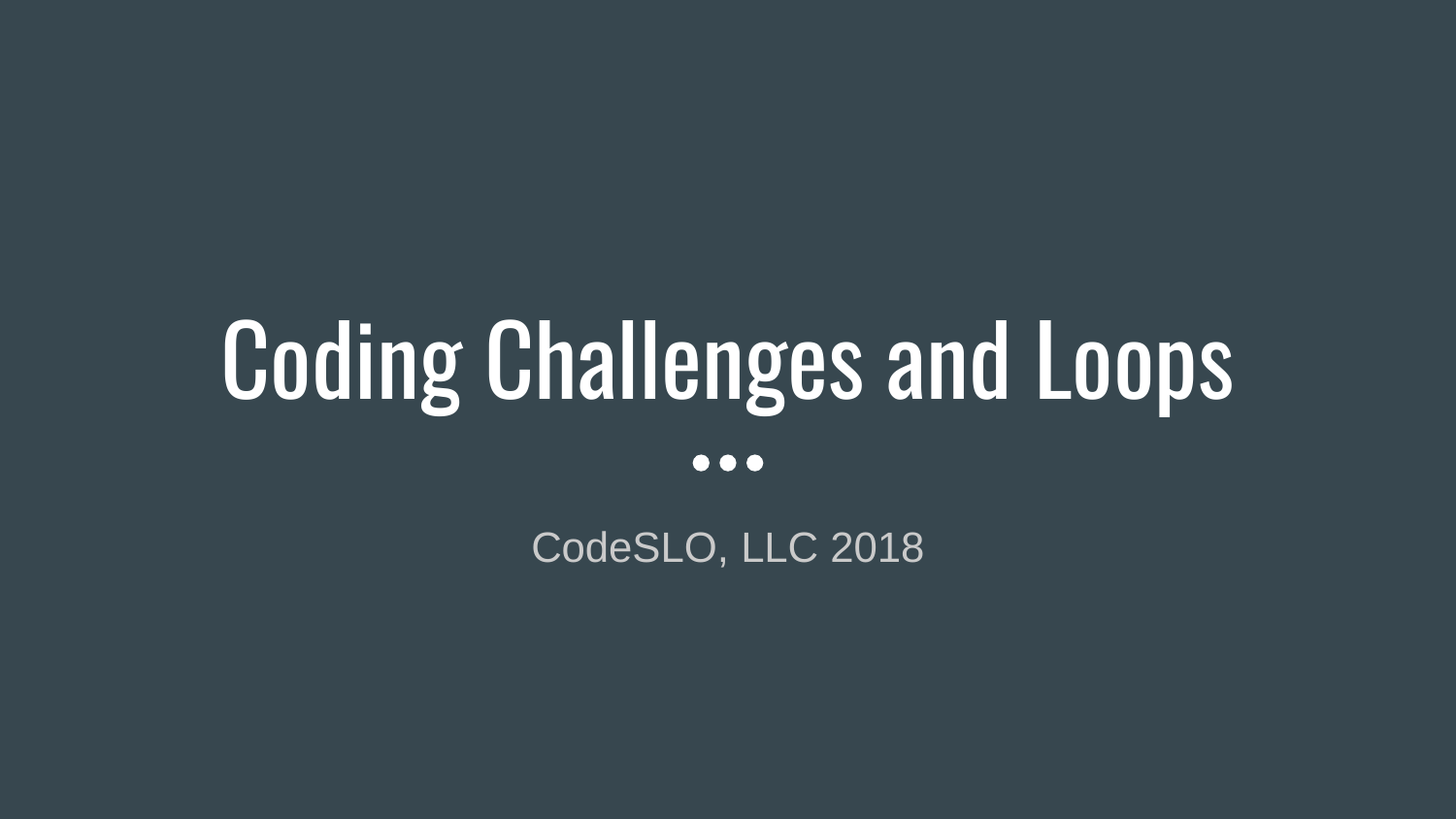

# Coding Challenges and Loops
CodeSLO, LLC 2018